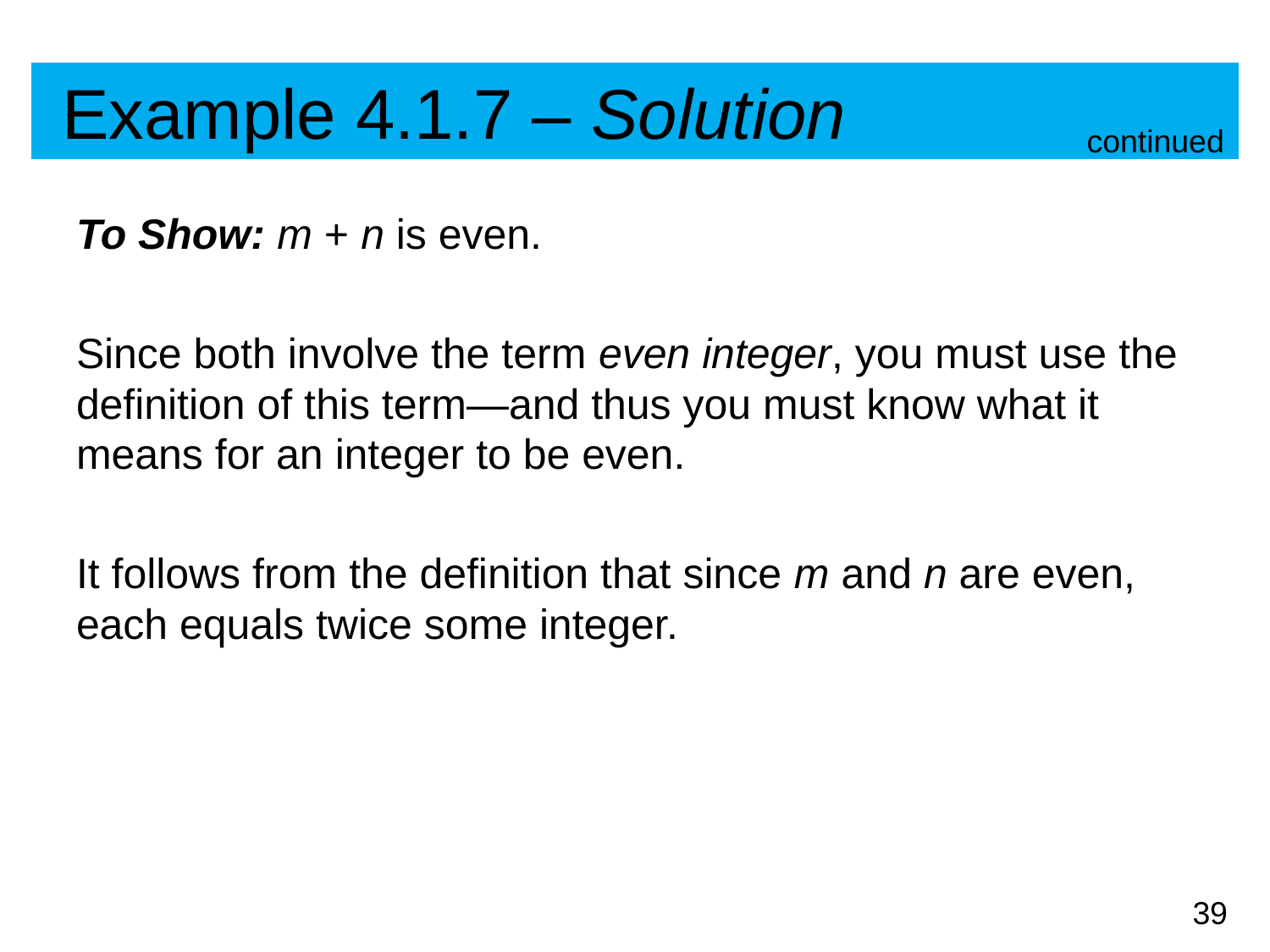

# Example 4.1.7 – Solution
continued
To Show: m + n is even.

Since both involve the term even integer, you must use the definition of this term—and thus you must know what it means for an integer to be even.

It follows from the definition that since m and n are even, each equals twice some integer.